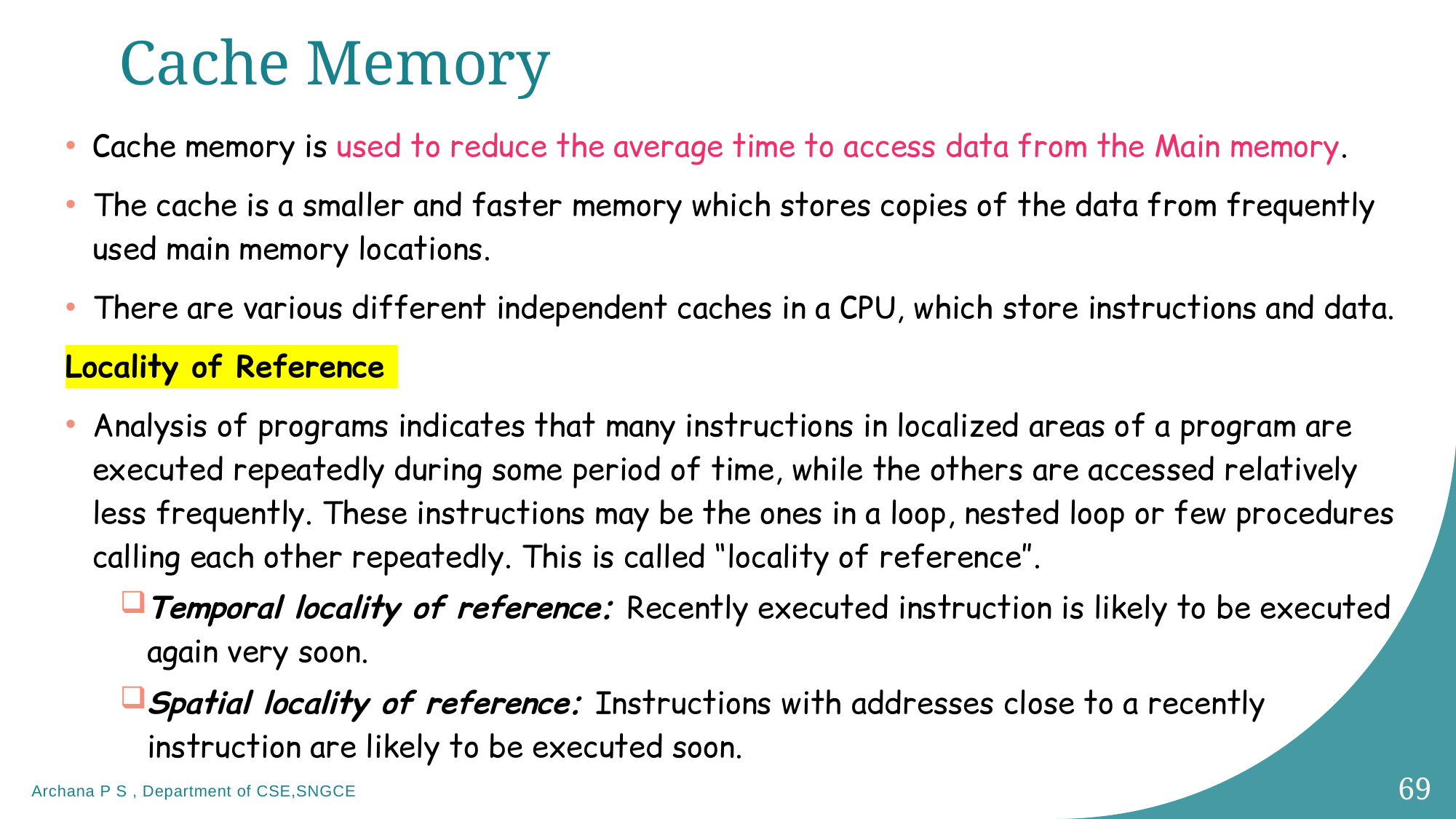

# Cache Memory
Cache memory is used to reduce the average time to access data from the Main memory.
The cache is a smaller and faster memory which stores copies of the data from frequently used main memory locations.
There are various different independent caches in a CPU, which store instructions and data.
Locality of Reference
Analysis of programs indicates that many instructions in localized areas of a program are executed repeatedly during some period of time, while the others are accessed relatively less frequently. These instructions may be the ones in a loop, nested loop or few procedures calling each other repeatedly. This is called “locality of reference”.
Temporal locality of reference: Recently executed instruction is likely to be executed again very soon.
Spatial locality of reference: Instructions with addresses close to a recently instruction are likely to be executed soon.
69
Archana P S , Department of CSE,SNGCE